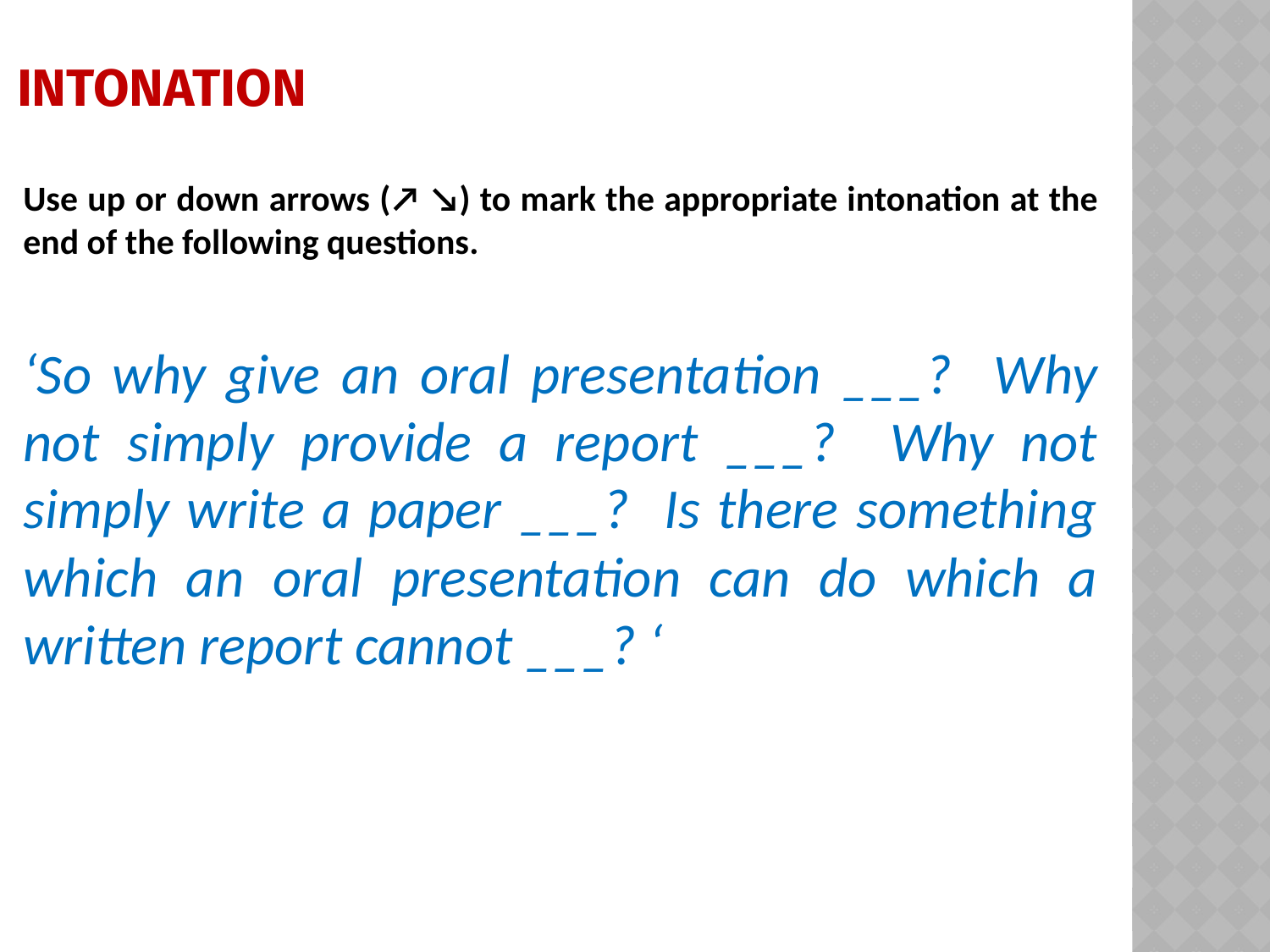

# Intonation
Use up or down arrows (↗ ↘) to mark the appropriate intonation at the end of the following questions.

‘So why give an oral presentation ___?  Why not simply provide a report ___?  Why not simply write a paper ___?  Is there something which an oral presentation can do which a written report cannot ___? ‘